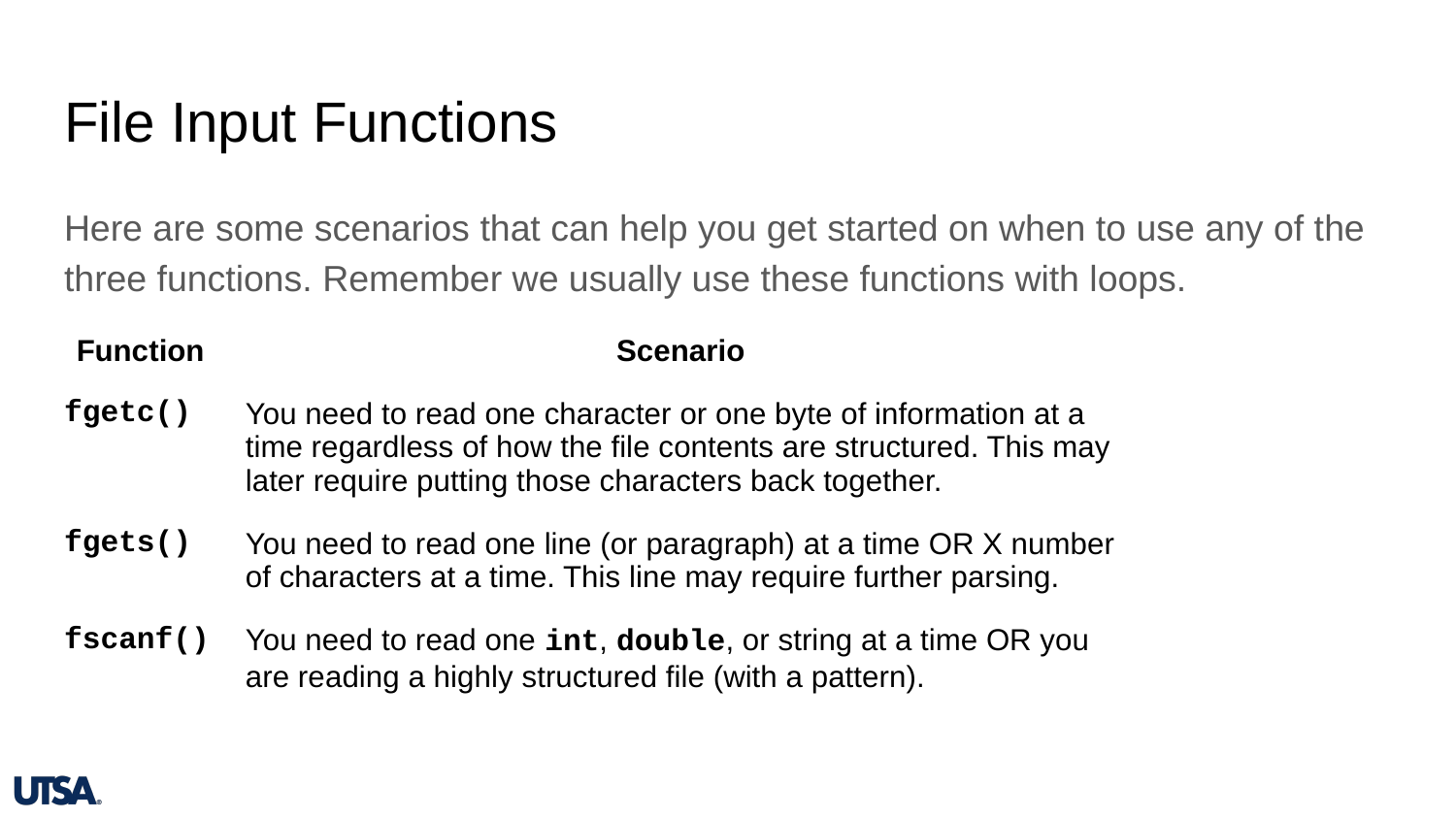

# File Input Functions
Here are some scenarios that can help you get started on when to use any of the three functions. Remember we usually use these functions with loops.
| Function | Scenario |
| --- | --- |
| fgetc() | You need to read one character or one byte of information at a time regardless of how the file contents are structured. This may later require putting those characters back together. |
| fgets() | You need to read one line (or paragraph) at a time OR X number of characters at a time. This line may require further parsing. |
| fscanf() | You need to read one int, double, or string at a time OR you are reading a highly structured file (with a pattern). |